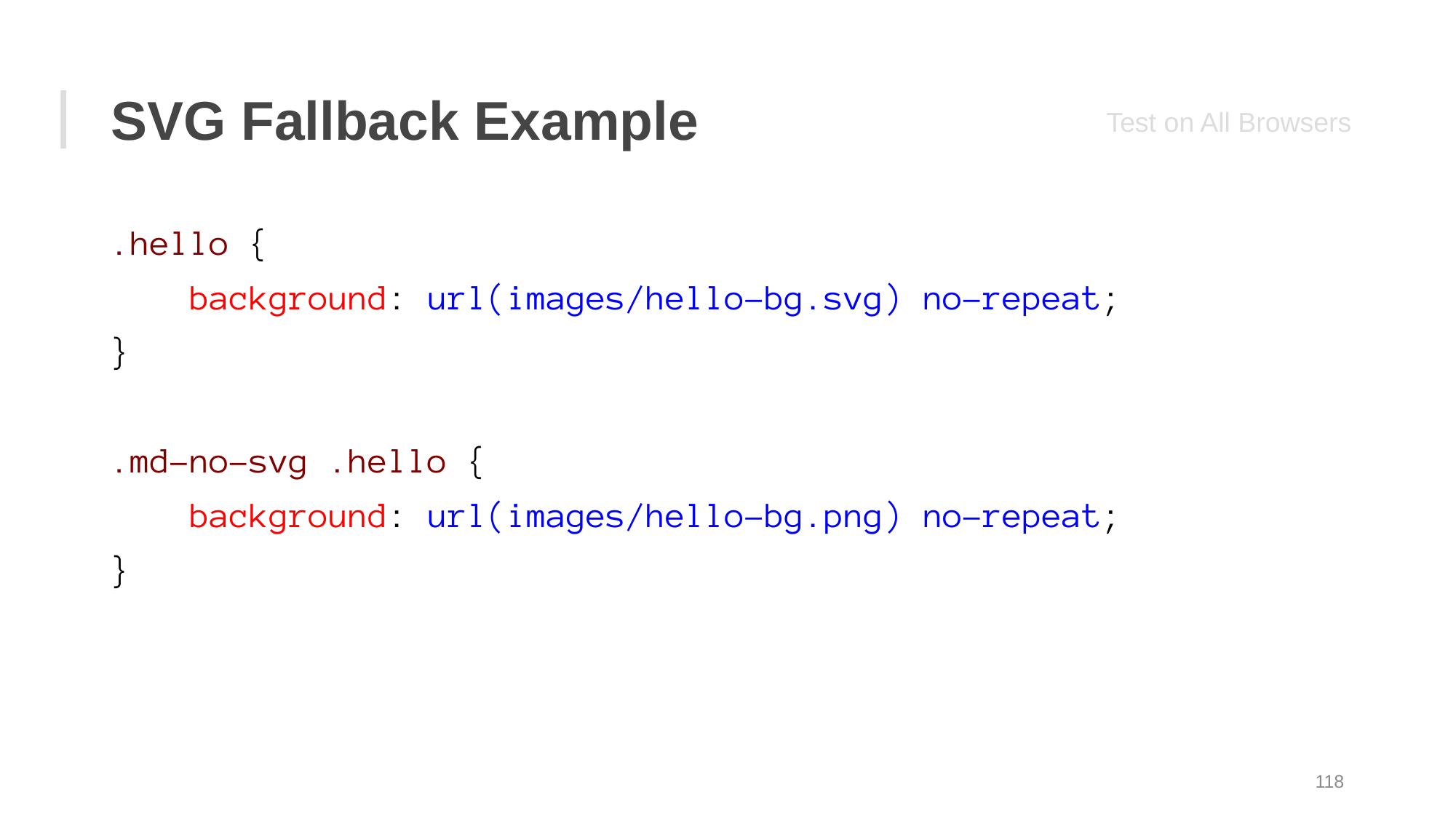

# SVG Fallback Example
Test on All Browsers
.hello {
    background: url(images/hello-bg.svg) no-repeat;
}

.md-no-svg .hello {
    background: url(images/hello-bg.png) no-repeat;
}

118